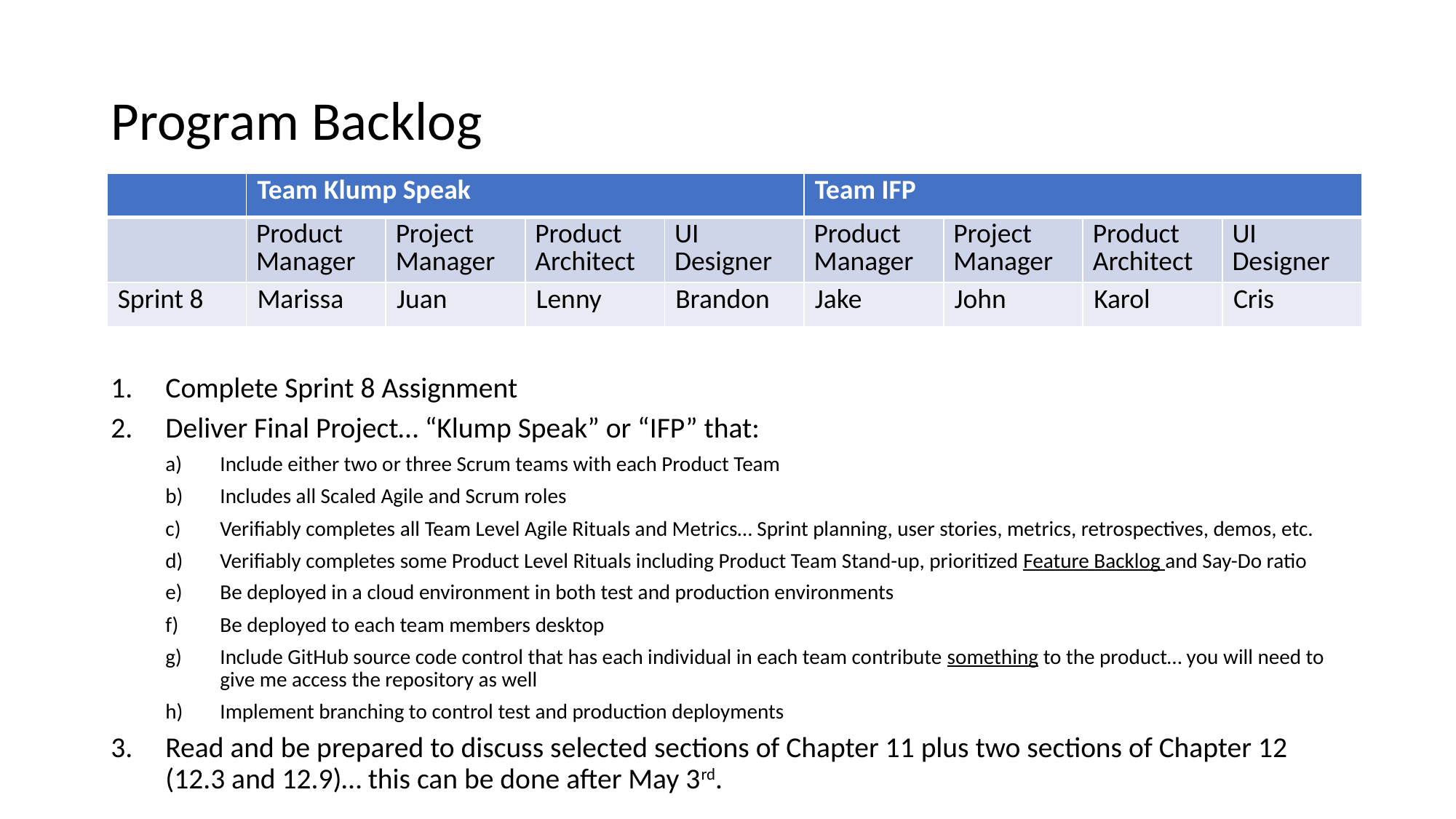

# Program Backlog

Complete Sprint 8 Assignment
Deliver Final Project… “Klump Speak” or “IFP” that:
Include either two or three Scrum teams with each Product Team
Includes all Scaled Agile and Scrum roles
Verifiably completes all Team Level Agile Rituals and Metrics… Sprint planning, user stories, metrics, retrospectives, demos, etc.
Verifiably completes some Product Level Rituals including Product Team Stand-up, prioritized Feature Backlog and Say-Do ratio
Be deployed in a cloud environment in both test and production environments
Be deployed to each team members desktop
Include GitHub source code control that has each individual in each team contribute something to the product… you will need to give me access the repository as well
Implement branching to control test and production deployments
Read and be prepared to discuss selected sections of Chapter 11 plus two sections of Chapter 12 (12.3 and 12.9)… this can be done after May 3rd.
|  | Team Klump Speak |  |  |  | Team IFP |  |  |  |
| --- | --- | --- | --- | --- | --- | --- | --- | --- |
|  | Product Manager | Project Manager | Product Architect | UI Designer | Product Manager | Project Manager | Product Architect | UI Designer |
| Sprint 8 | Marissa | Juan | Lenny | Brandon | Jake | John | Karol | Cris |